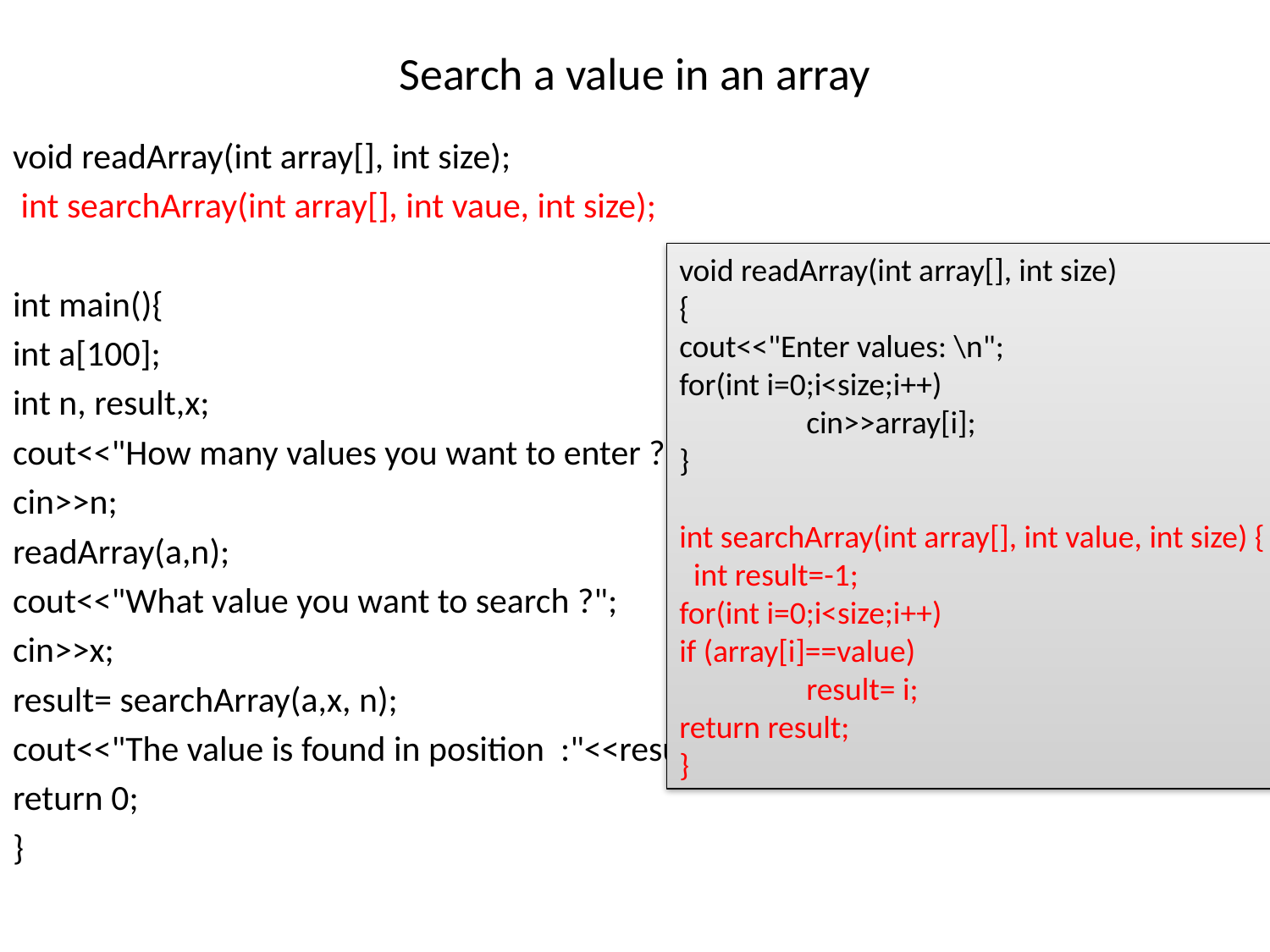

# Search a value in an array
void readArray(int array[], int size);
 int searchArray(int array[], int vaue, int size);

int main(){
int a[100];
int n, result,x;
cout<<"How many values you want to enter ?";
cin>>n;
readArray(a,n);
cout<<"What value you want to search ?";
cin>>x;
result= searchArray(a,x, n);
cout<<"The value is found in position  :"<<result;
return 0;
}
void readArray(int array[], int size)
{
cout<<"Enter values: \n";
for(int i=0;i<size;i++)
	cin>>array[i];
}

int searchArray(int array[], int value, int size) {    int result=-1;
for(int i=0;i<size;i++)
if (array[i]==value)
	result= i;
return result;
}